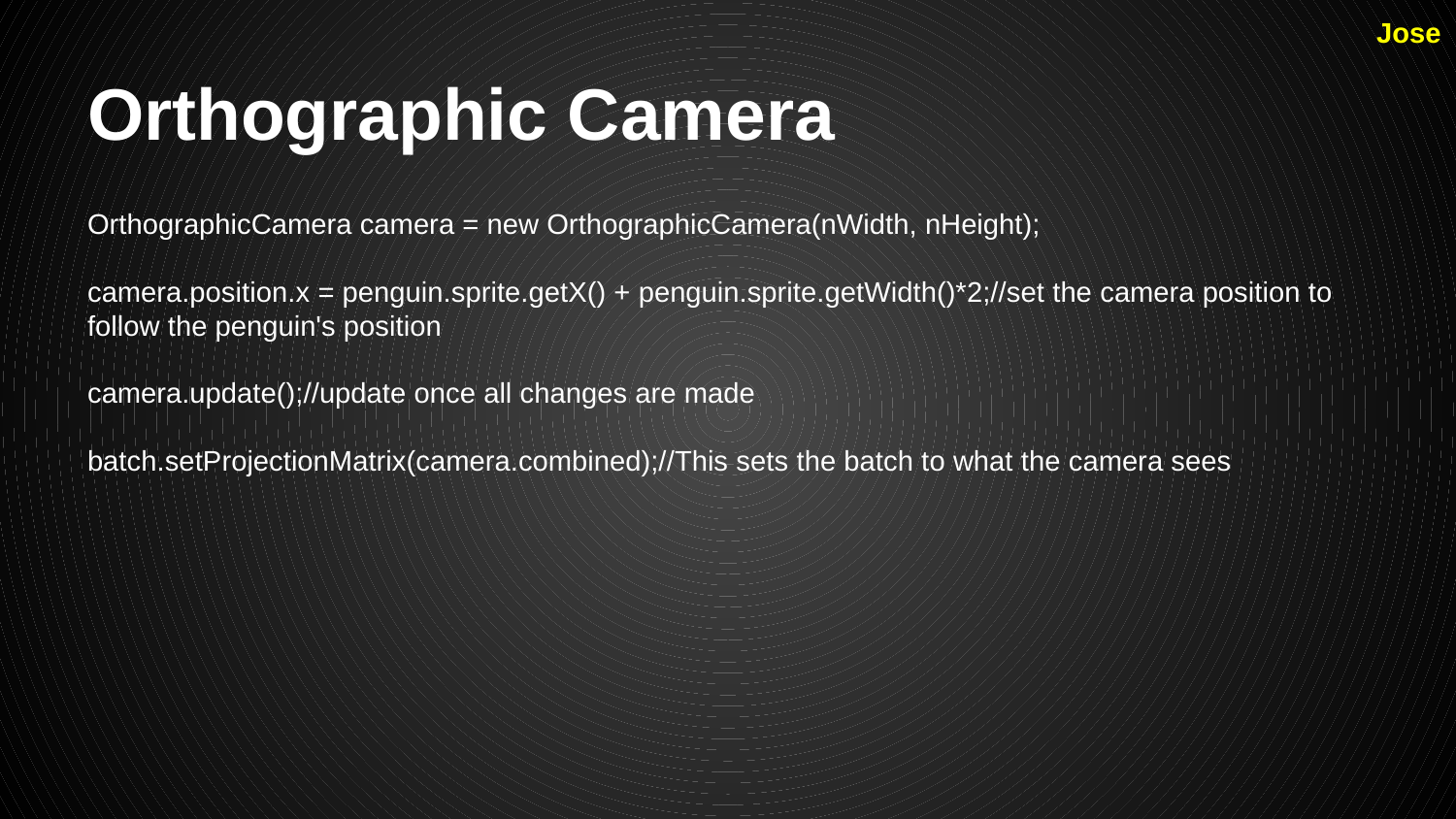

Jose
# Orthographic Camera
OrthographicCamera camera = new OrthographicCamera(nWidth, nHeight);

camera.position.x = penguin.sprite.getX() + penguin.sprite.getWidth()*2;//set the camera position to follow the penguin's position

camera.update();//update once all changes are made

batch.setProjectionMatrix(camera.combined);//This sets the batch to what the camera sees